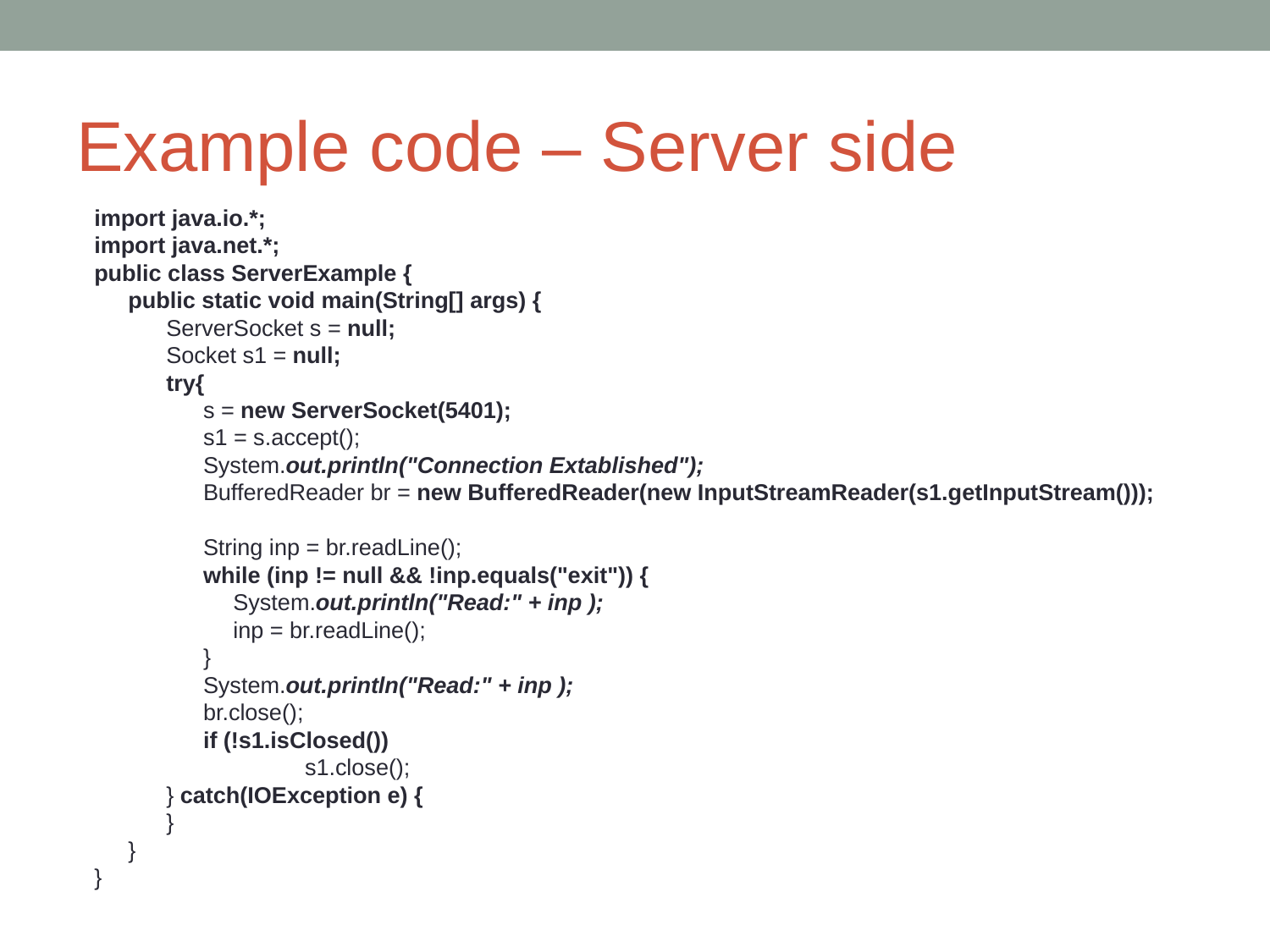

# Example code – Server side
import java.io.*;
import java.net.*;
public class ServerExample {
public static void main(String[] args) {
ServerSocket s = null;
Socket s1 = null;
try{
s = new ServerSocket(5401);
s1 = s.accept();
System.out.println("Connection Extablished");
BufferedReader br = new BufferedReader(new InputStreamReader(s1.getInputStream()));

String inp = br.readLine();
while (inp != null && !inp.equals("exit")) {
System.out.println("Read:" + inp );
inp = br.readLine();
}
System.out.println("Read:" + inp );
br.close();
if (!s1.isClosed())
                s1.close();
} catch(IOException e) {
}
}
}